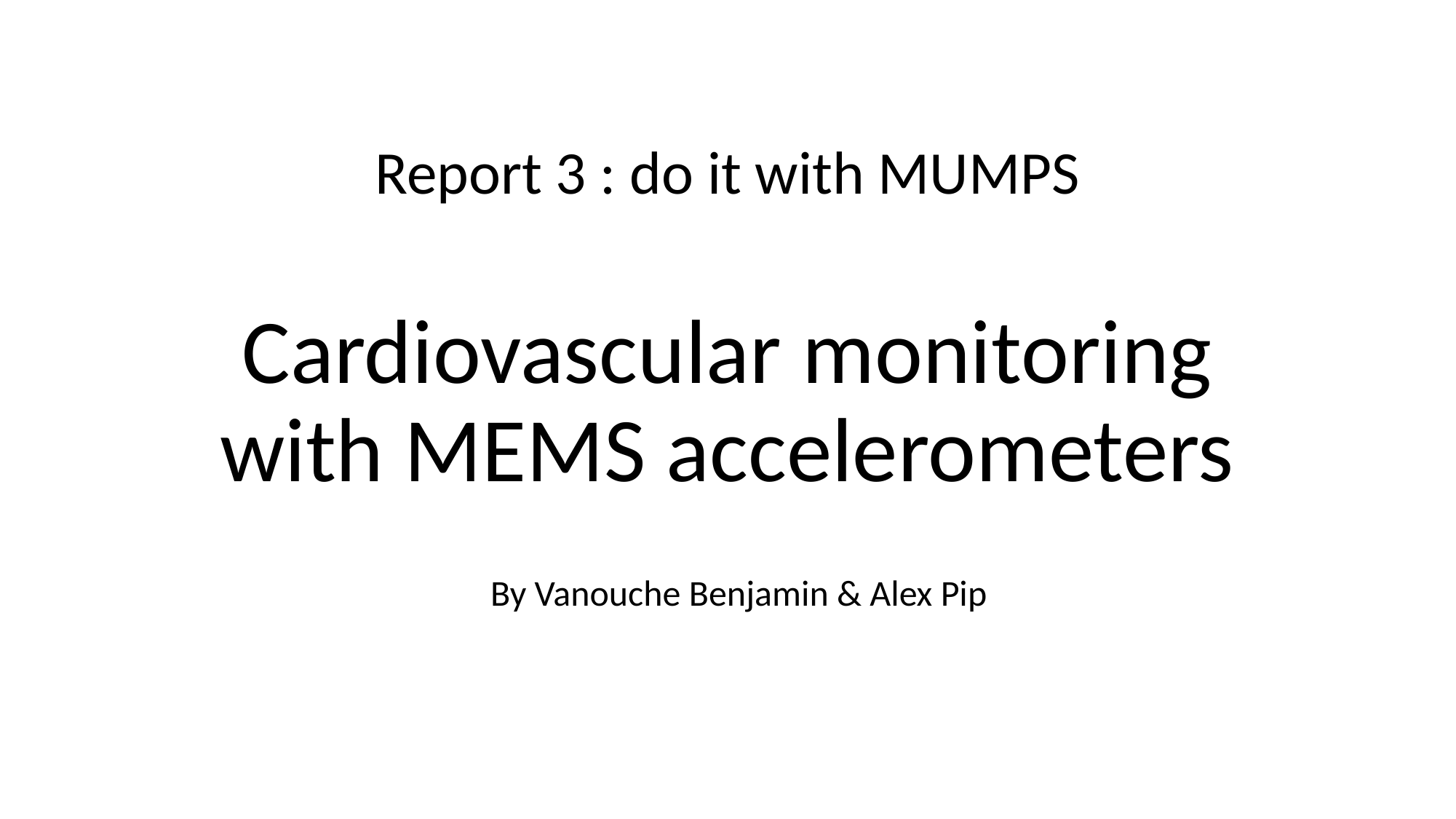

# Report 3 : do it with MUMPS Cardiovascular monitoring with MEMS accelerometers
By Vanouche Benjamin & Alex Pip